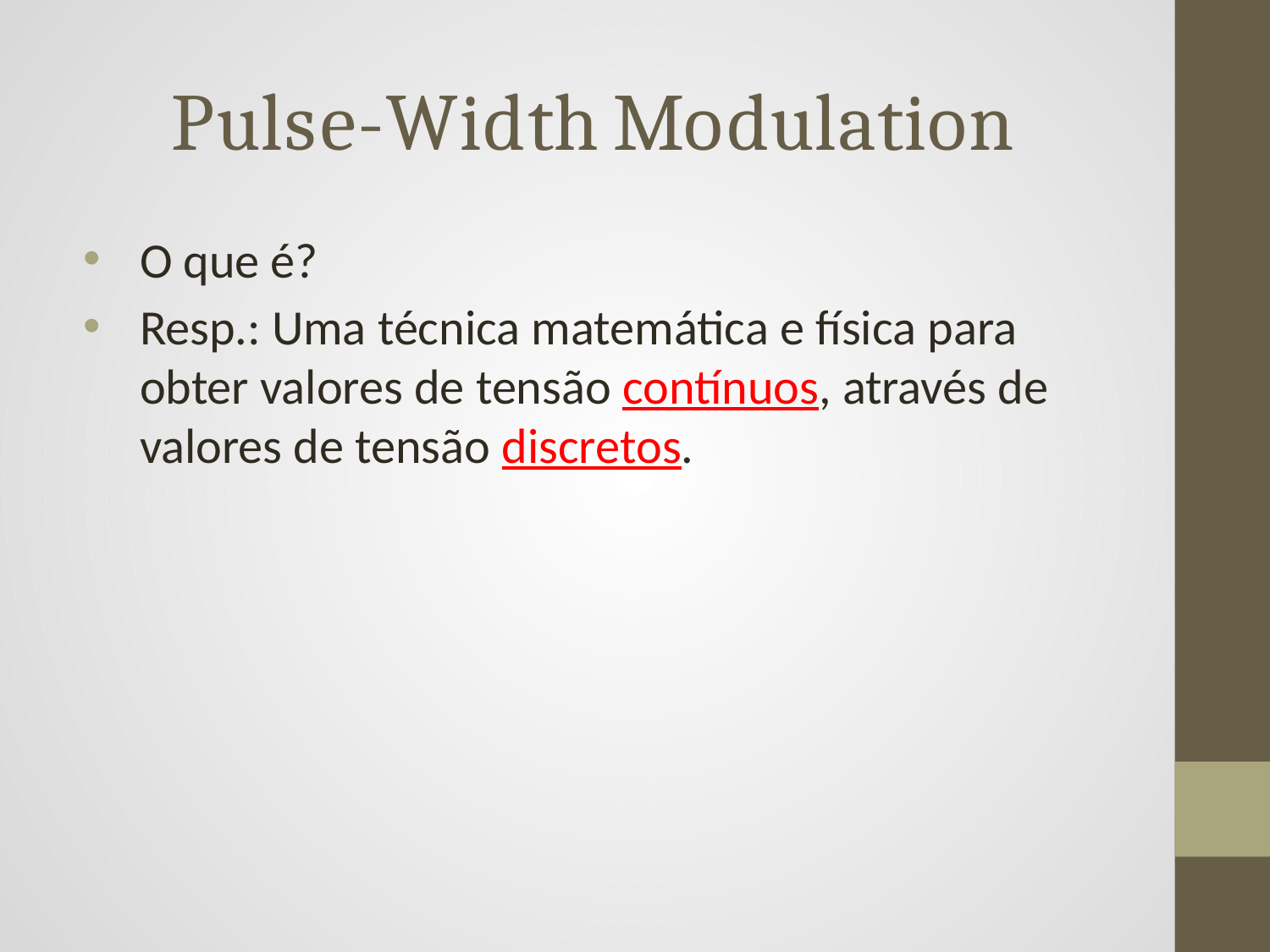

# Pulse-Width Modulation
O que é?
Resp.: Uma técnica matemática e física para obter valores de tensão contínuos, através de valores de tensão discretos.